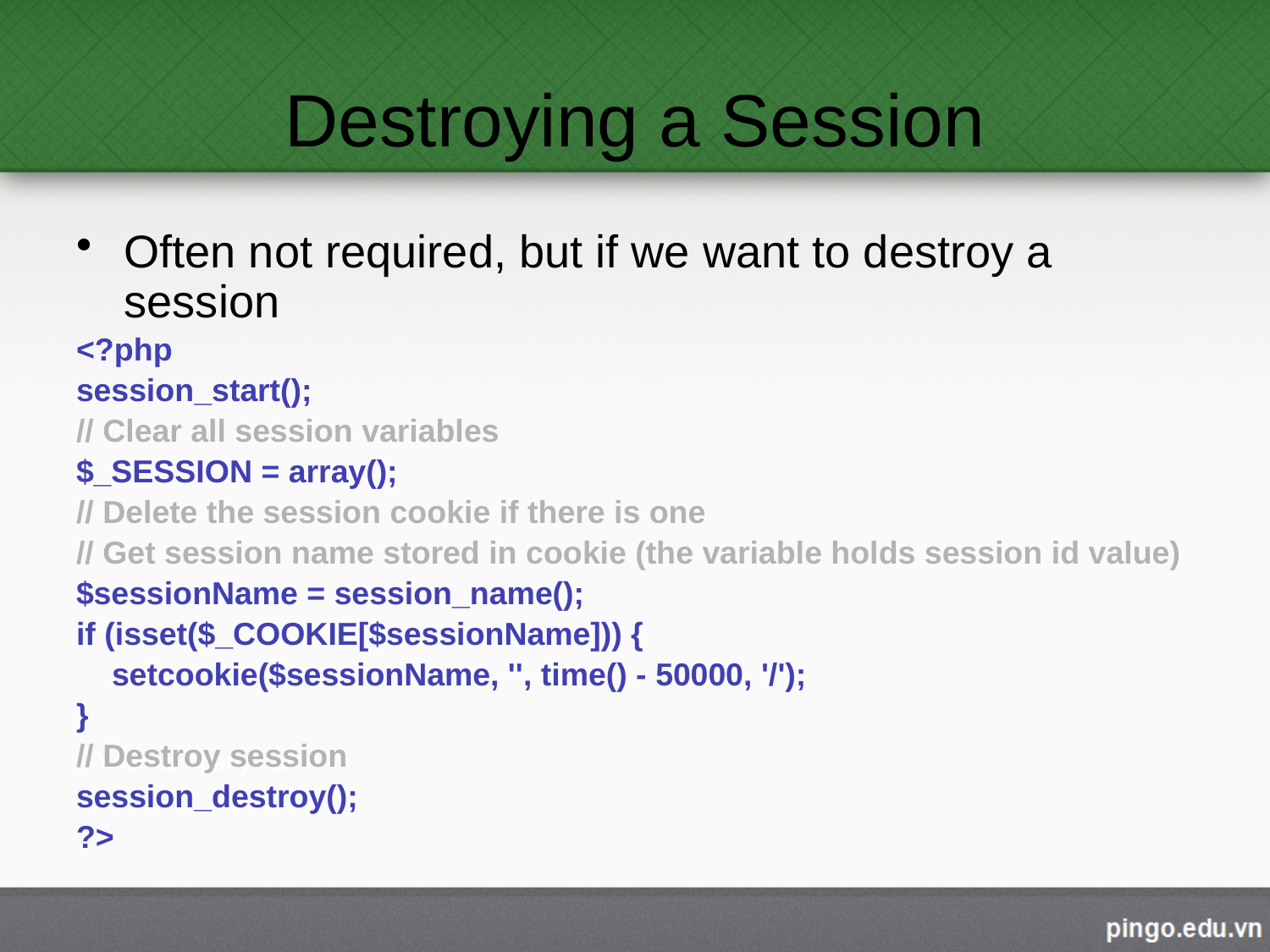

# Destroying a Session
Often not required, but if we want to destroy a session
<?php
session_start();
// Clear all session variables
$_SESSION = array();
// Delete the session cookie if there is one
// Get session name stored in cookie (the variable holds session id value)
$sessionName = session_name();
if (isset($_COOKIE[$sessionName])) {
    setcookie($sessionName, '', time() - 50000, '/');
}
// Destroy session
session_destroy();
?>